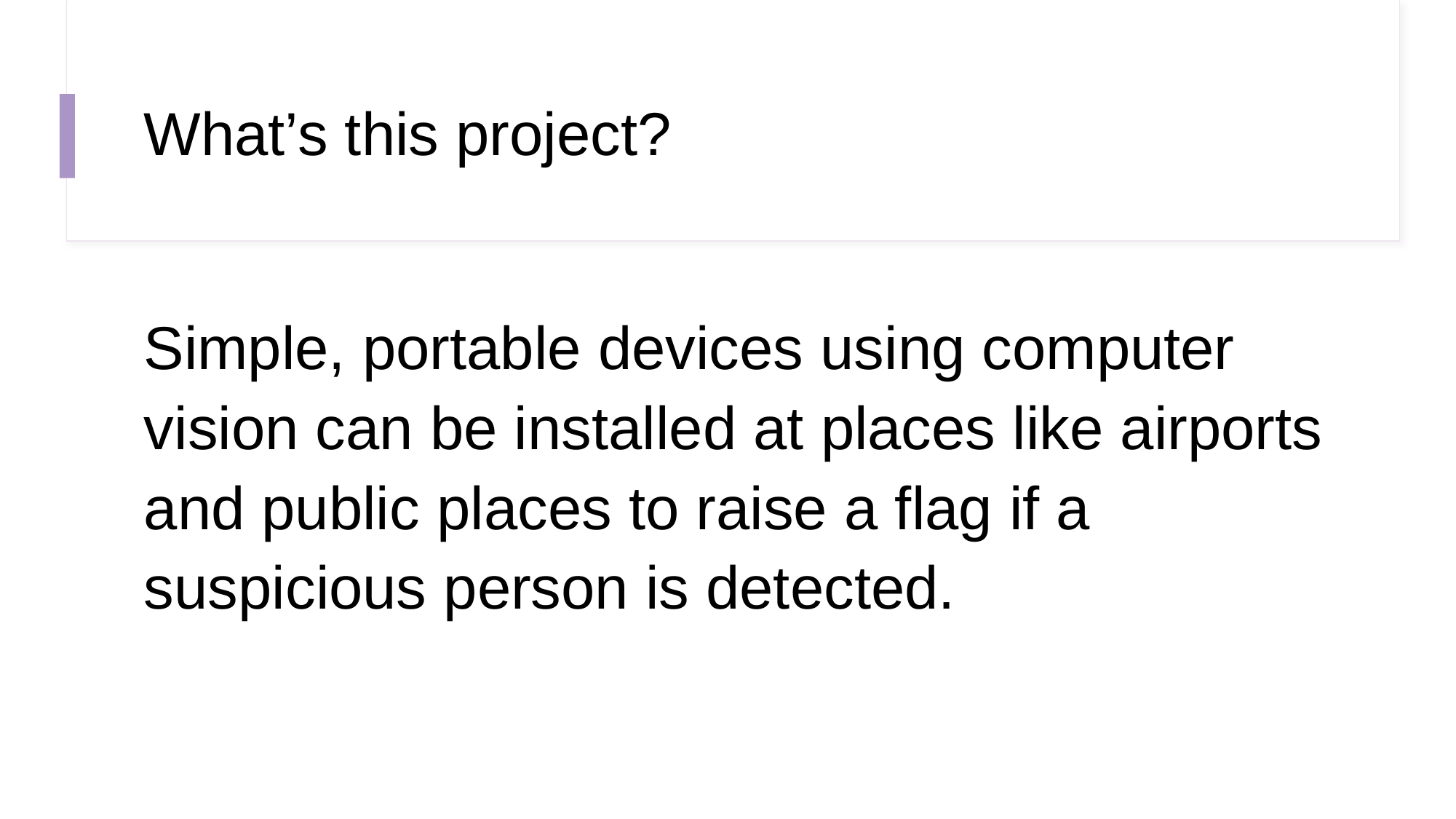

# What’s this project?
Simple, portable devices using computer vision can be installed at places like airports and public places to raise a flag if a suspicious person is detected.